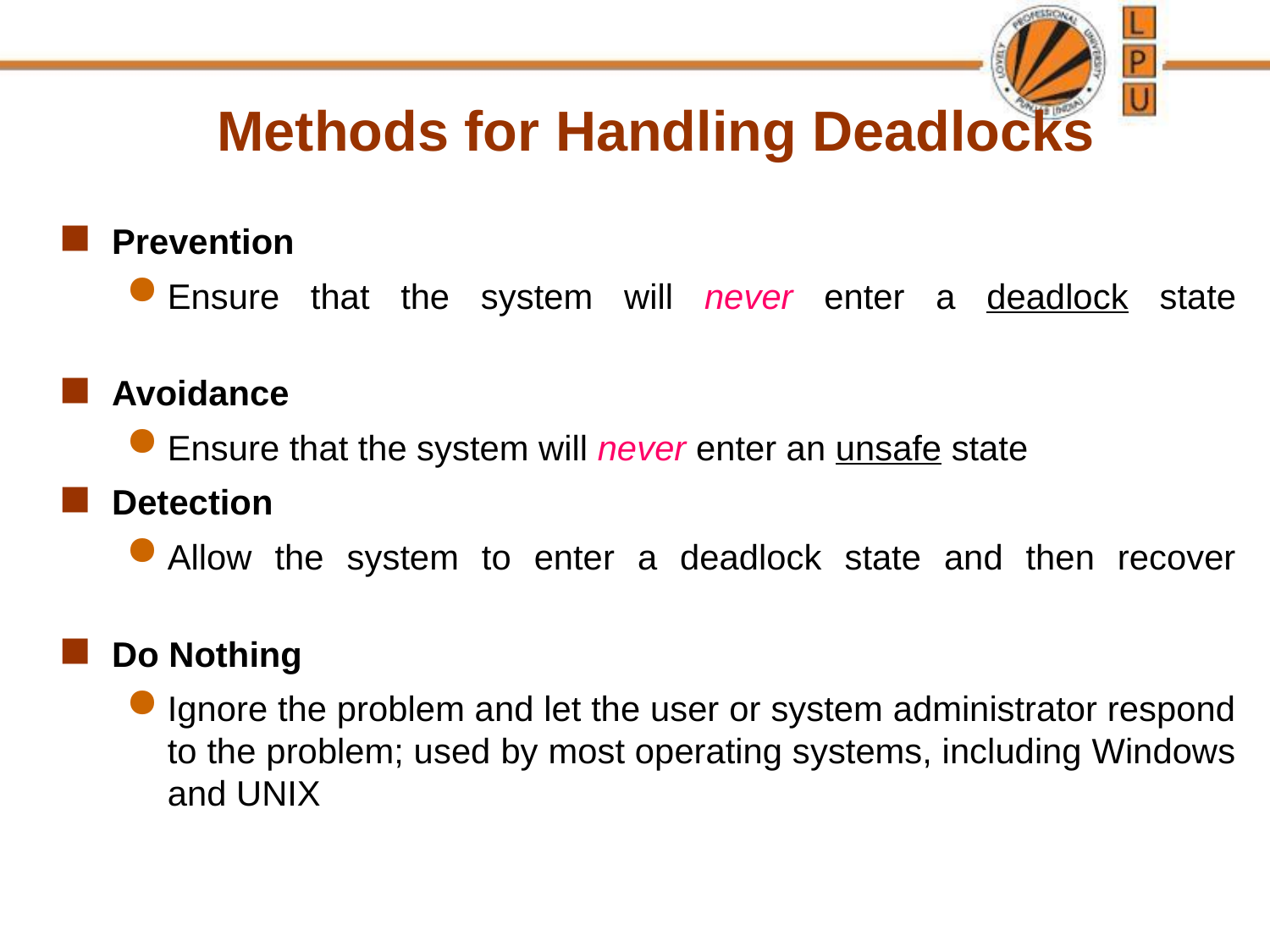

Methods for Handling Deadlocks
Prevention
Ensure that the system will never enter a deadlock state
Avoidance
Ensure that the system will never enter an unsafe state
Detection
Allow the system to enter a deadlock state and then recover
Do Nothing
Ignore the problem and let the user or system administrator respond to the problem; used by most operating systems, including Windows and UNIX